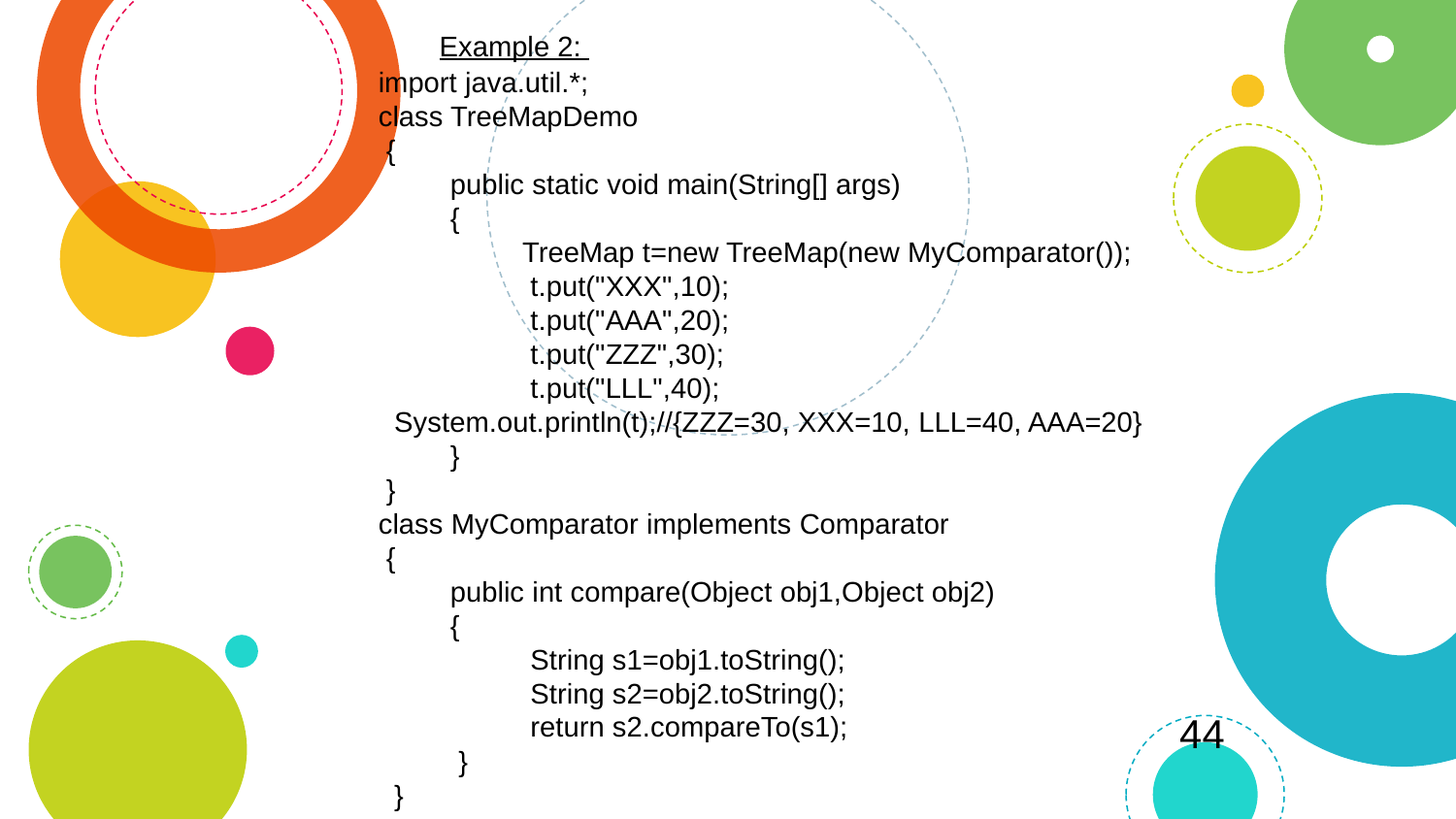

Example 2:
import java.util.*;
class TreeMapDemo
 {
         public static void main(String[] args)
         {
                  TreeMap t=new TreeMap(new MyComparator());
                   t.put("XXX",10);
                   t.put("AAA",20);
                   t.put("ZZZ",30);
                   t.put("LLL",40);
  System.out.println(t);//{ZZZ=30, XXX=10, LLL=40, AAA=20}
         }
 }
class MyComparator implements Comparator
 {
         public int compare(Object obj1,Object obj2)
         {
                   String s1=obj1.toString();
                   String s2=obj2.toString();
                   return s2.compareTo(s1);
          }
  }
44